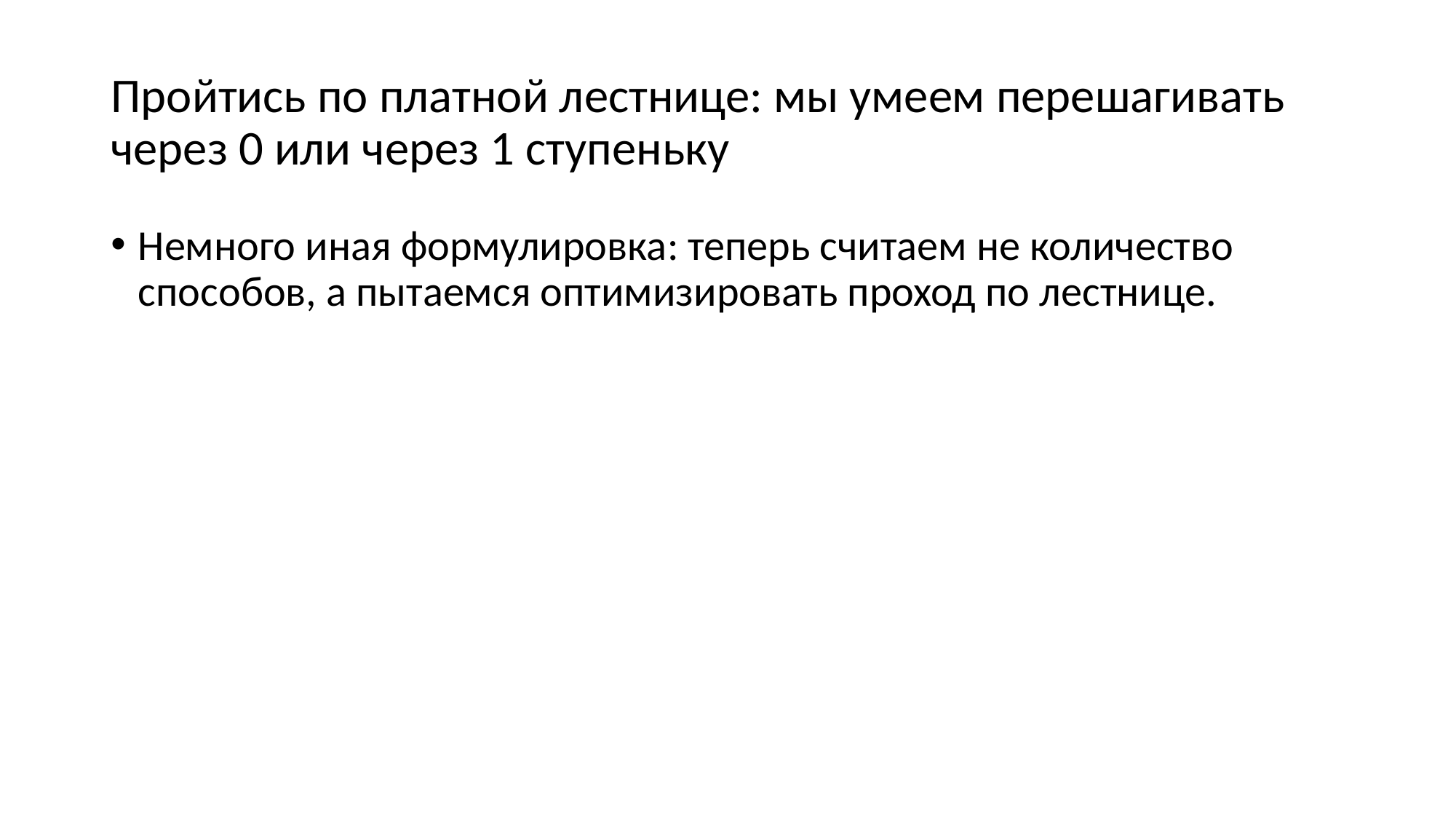

# Пройтись по платной лестнице: мы умеем перешагивать через 0 или через 1 ступеньку
Немного иная формулировка: теперь считаем не количество способов, а пытаемся оптимизировать проход по лестнице.